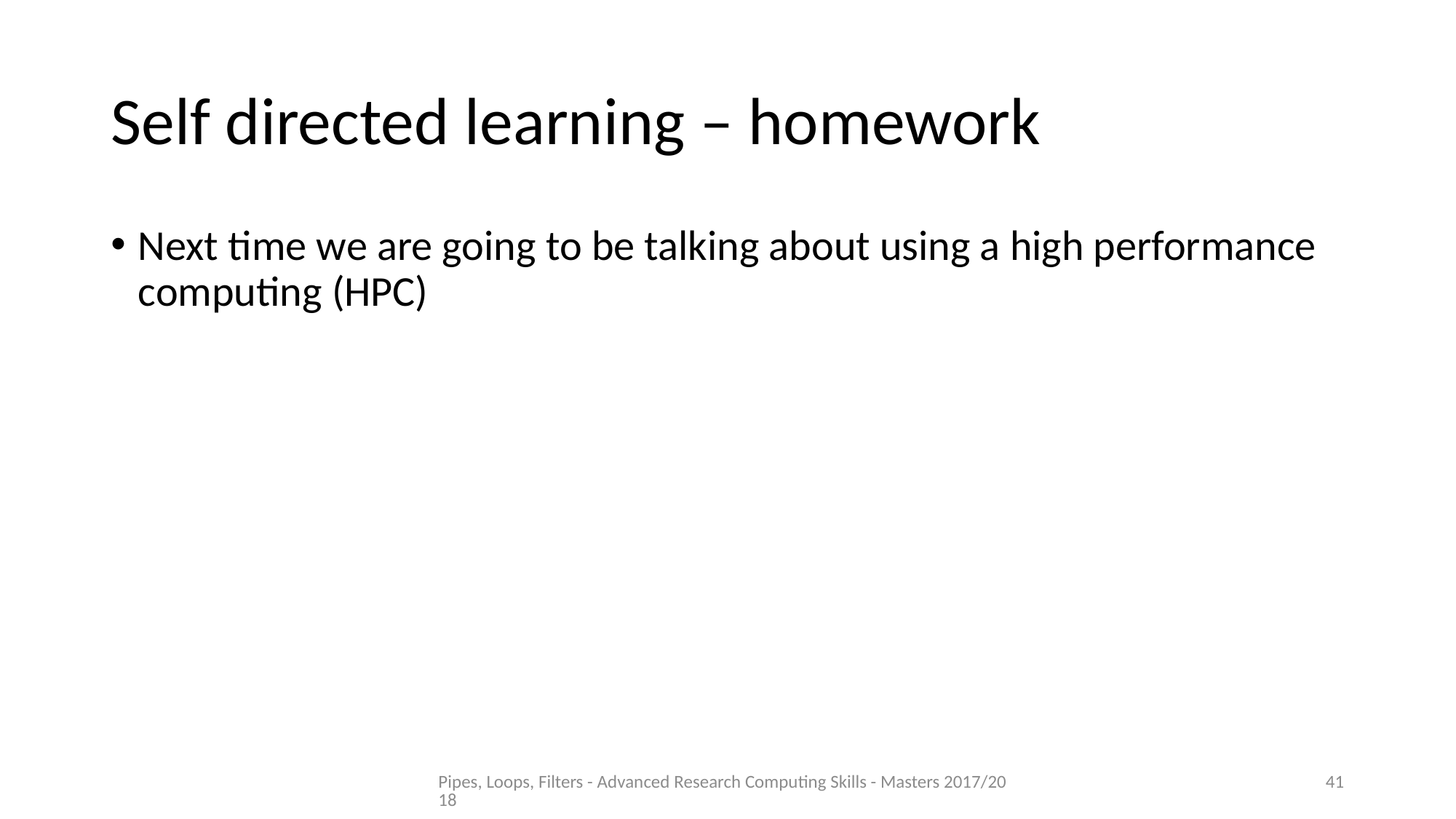

# Self directed learning – homework
Next time we are going to be talking about using a high performance computing (HPC)

Pipes, Loops, Filters - Advanced Research Computing Skills - Masters 2017/2018
41